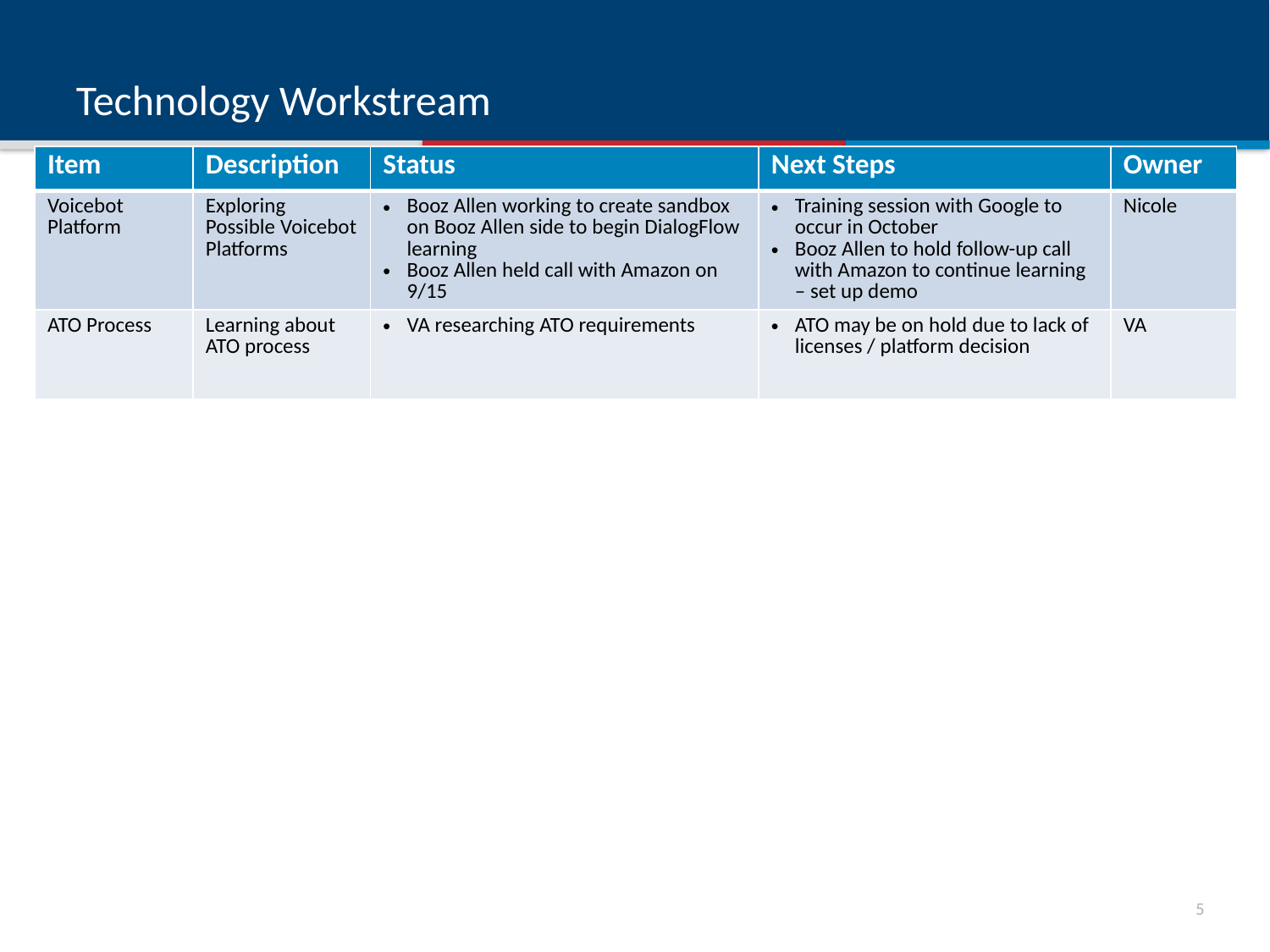

# Technology Workstream
| Item | Description | Status | Next Steps | Owner |
| --- | --- | --- | --- | --- |
| Voicebot Platform | Exploring Possible Voicebot Platforms | Booz Allen working to create sandbox on Booz Allen side to begin DialogFlow learning Booz Allen held call with Amazon on 9/15 | Training session with Google to occur in October Booz Allen to hold follow-up call with Amazon to continue learning – set up demo | Nicole |
| ATO Process | Learning about ATO process | VA researching ATO requirements | ATO may be on hold due to lack of licenses / platform decision | VA |
5